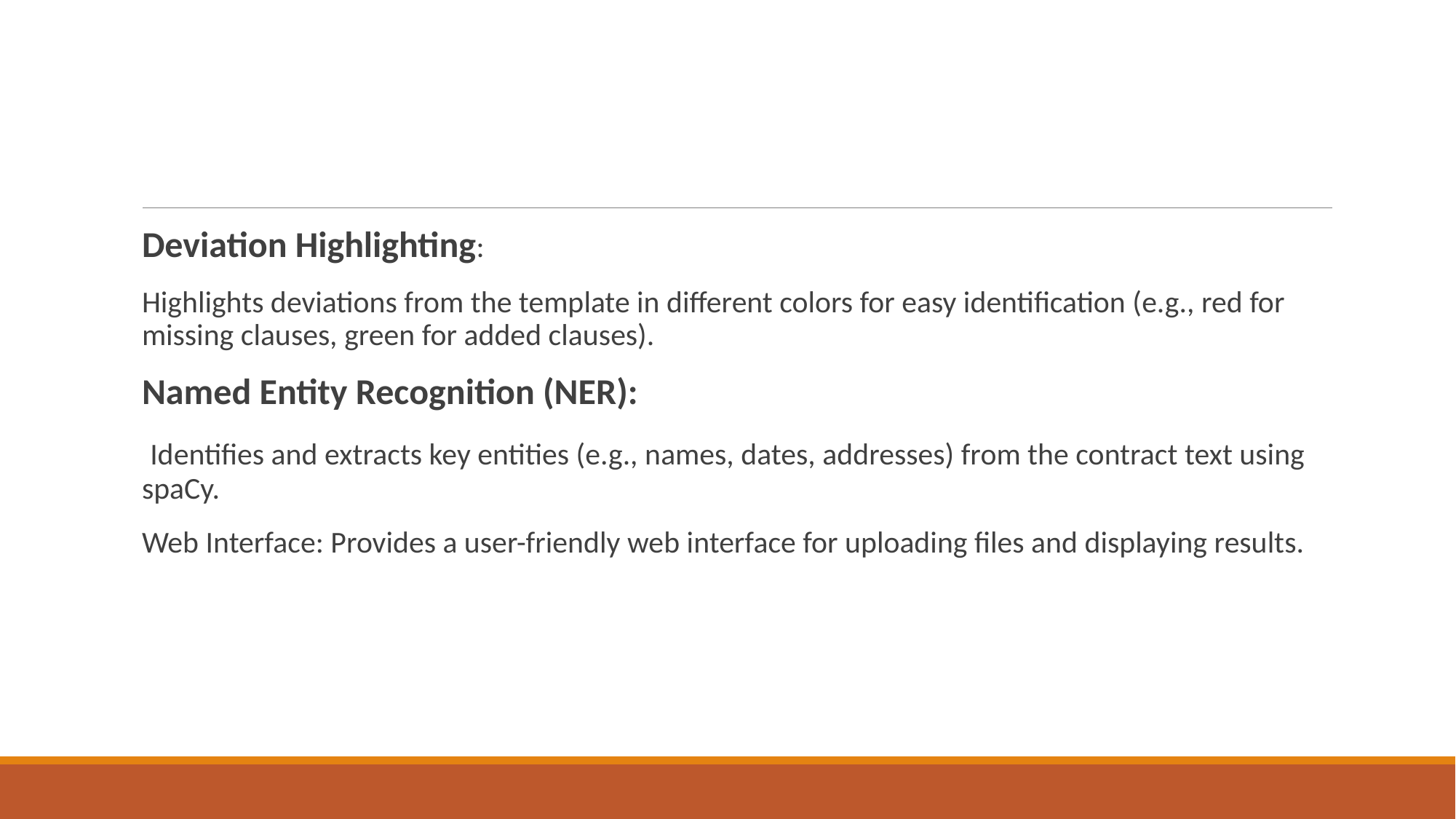

Deviation Highlighting:
Highlights deviations from the template in different colors for easy identification (e.g., red for missing clauses, green for added clauses).
Named Entity Recognition (NER):
 Identifies and extracts key entities (e.g., names, dates, addresses) from the contract text using spaCy.
Web Interface: Provides a user-friendly web interface for uploading files and displaying results.